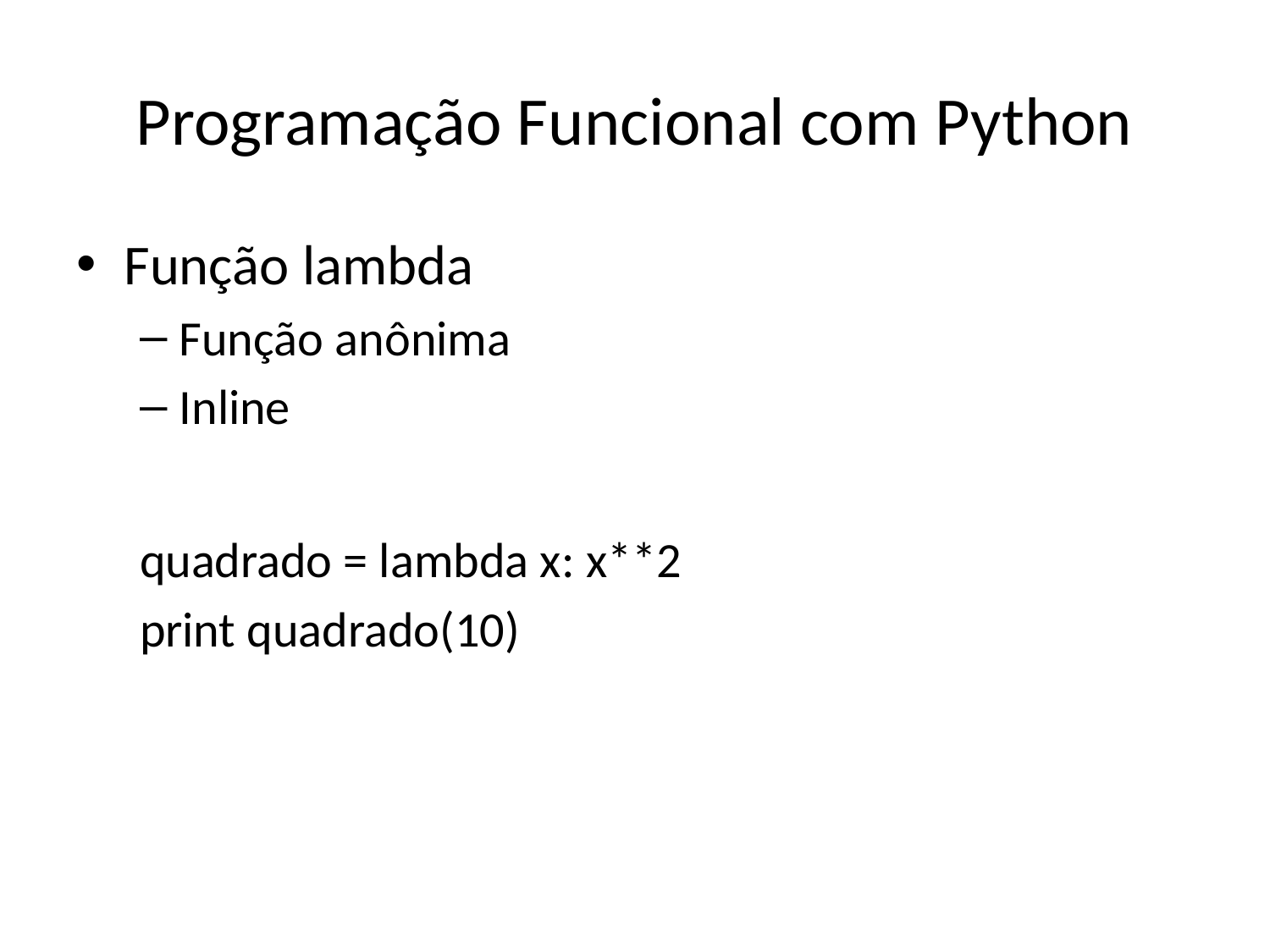

# Programação Funcional com Python
Função lambda
Função anônima
Inline

quadrado = lambda x: x**2
print quadrado(10)